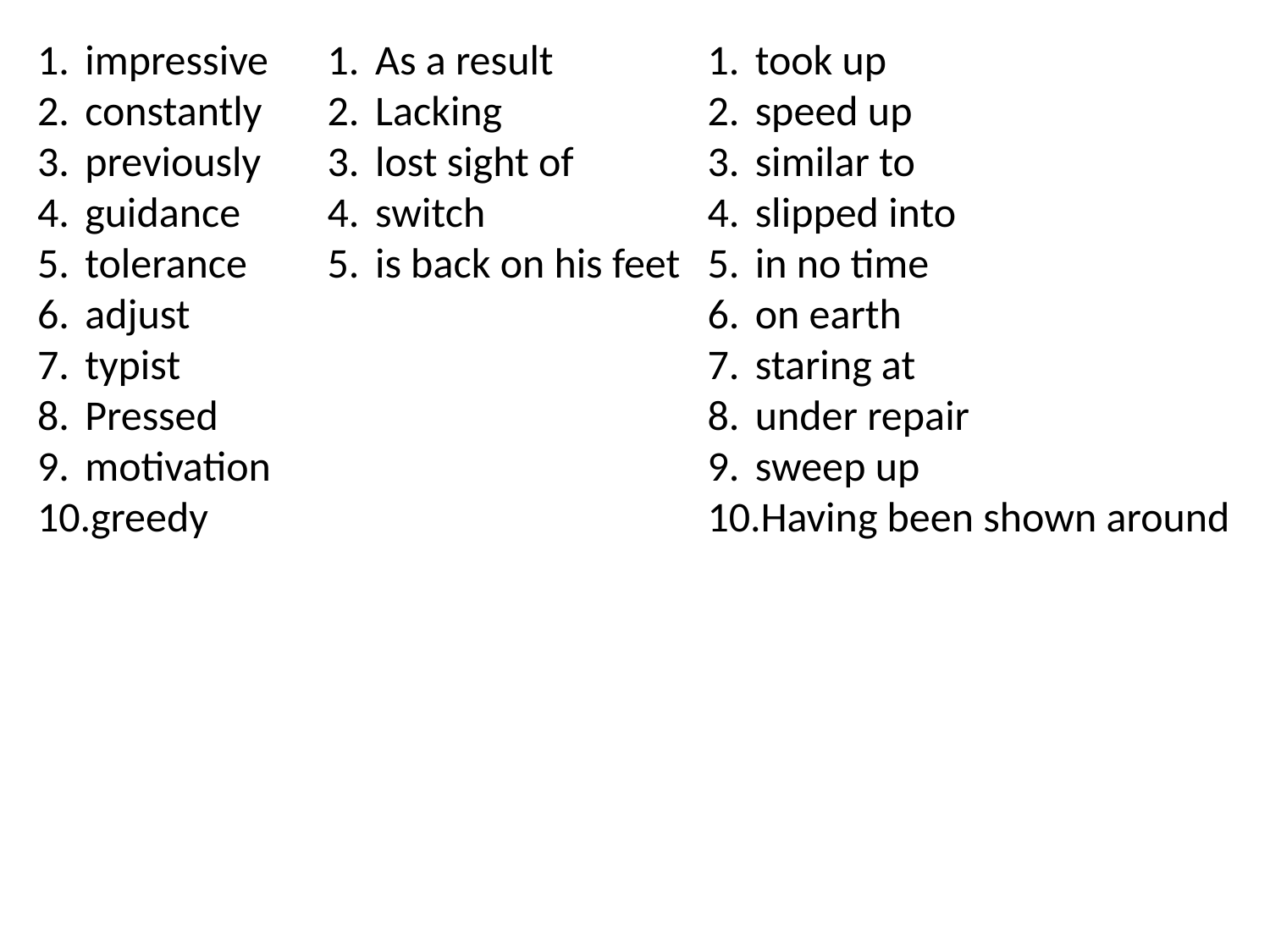

impressive
constantly
previously
guidance
tolerance
adjust
typist
Pressed
motivation
greedy
As a result
Lacking
lost sight of
switch
is back on his feet
took up
speed up
similar to
slipped into
in no time
on earth
staring at
under repair
sweep up
Having been shown around